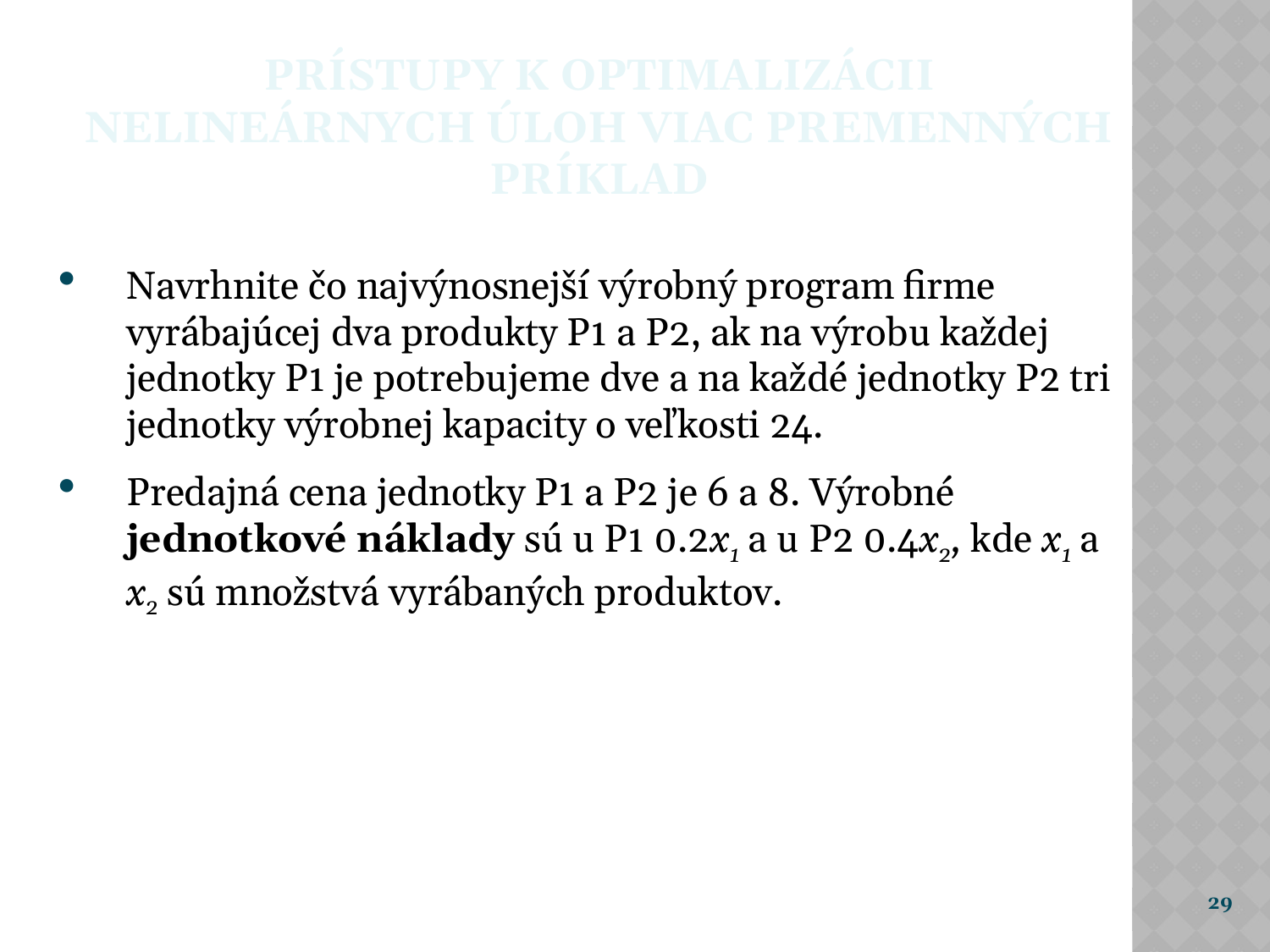

Prístupy k optimalizácii nelineárnych úloh viac premenných
príklad
Navrhnite čo najvýnosnejší výrobný program firme vyrábajúcej dva produkty P1 a P2, ak na výrobu každej jednotky P1 je potrebujeme dve a na každé jednotky P2 tri jednotky výrobnej kapacity o veľkosti 24.
Predajná cena jednotky P1 a P2 je 6 a 8. Výrobné jednotkové náklady sú u P1 0.2x1 a u P2 0.4x2, kde x1 a x2 sú množstvá vyrábaných produktov.
29